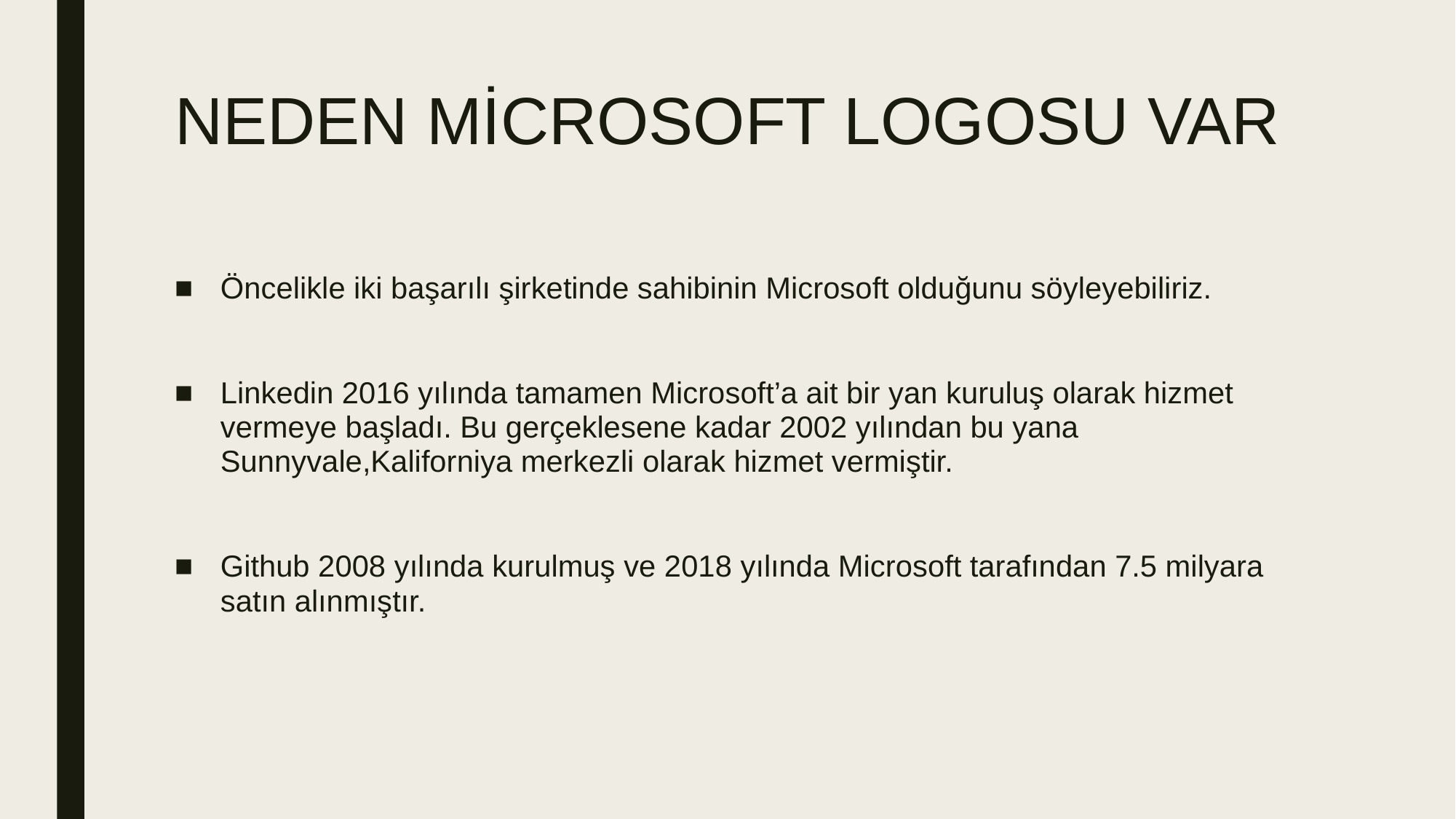

# NEDEN MİCROSOFT LOGOSU VAR
Öncelikle iki başarılı şirketinde sahibinin Microsoft olduğunu söyleyebiliriz.

Linkedin 2016 yılında tamamen Microsoft’a ait bir yan kuruluş olarak hizmet vermeye başladı. Bu gerçeklesene kadar 2002 yılından bu yana Sunnyvale,Kaliforniya merkezli olarak hizmet vermiştir.

Github 2008 yılında kurulmuş ve 2018 yılında Microsoft tarafından 7.5 milyara satın alınmıştır.